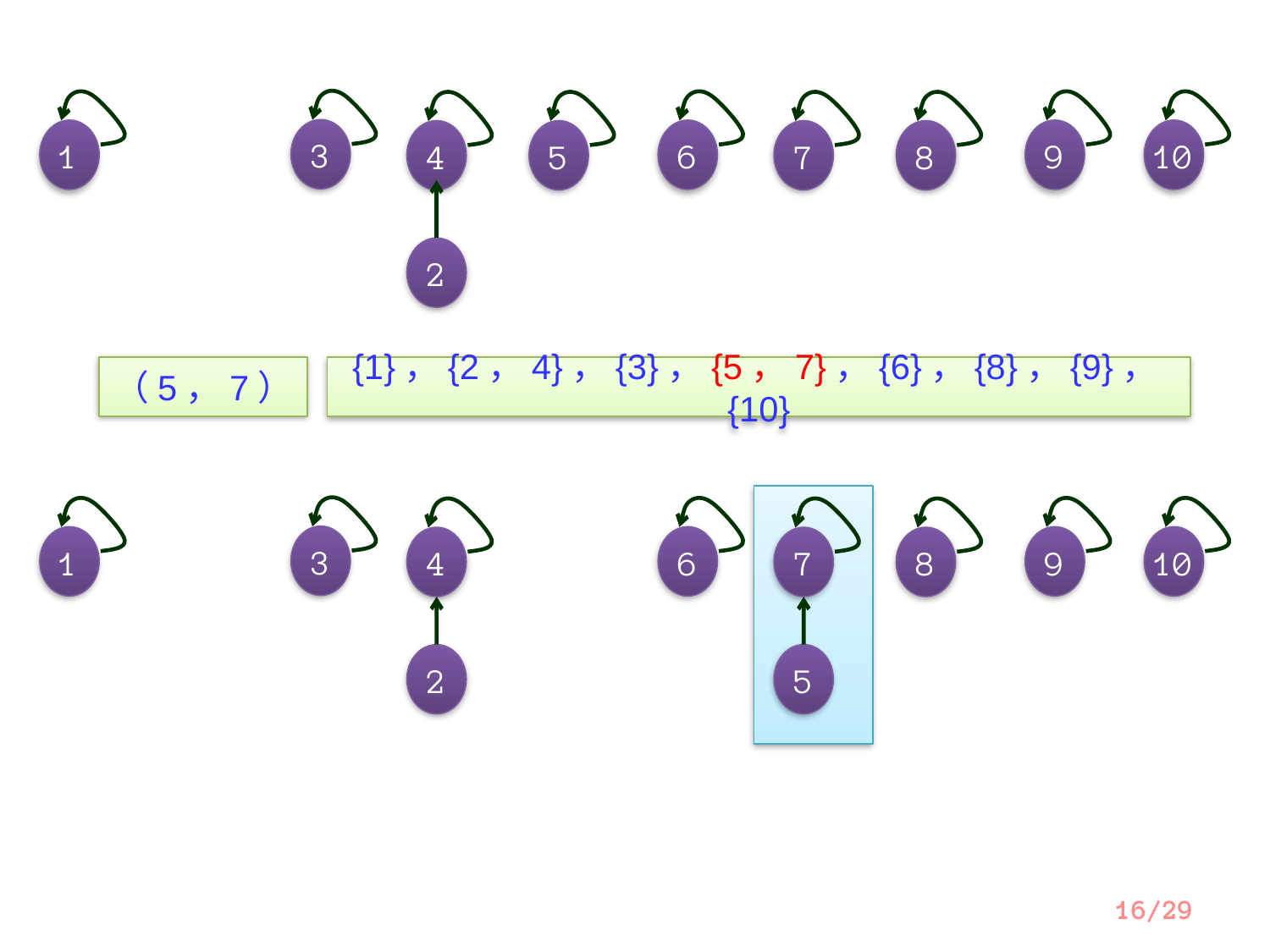

3

1

6

9

10

4

5

7

8
2
（5，7）
{1}，{2，4}，{3}，{5，7}，{6}，{8}，{9}，{10}

3

1

6

9

10

4

7

8
2
5

16/29